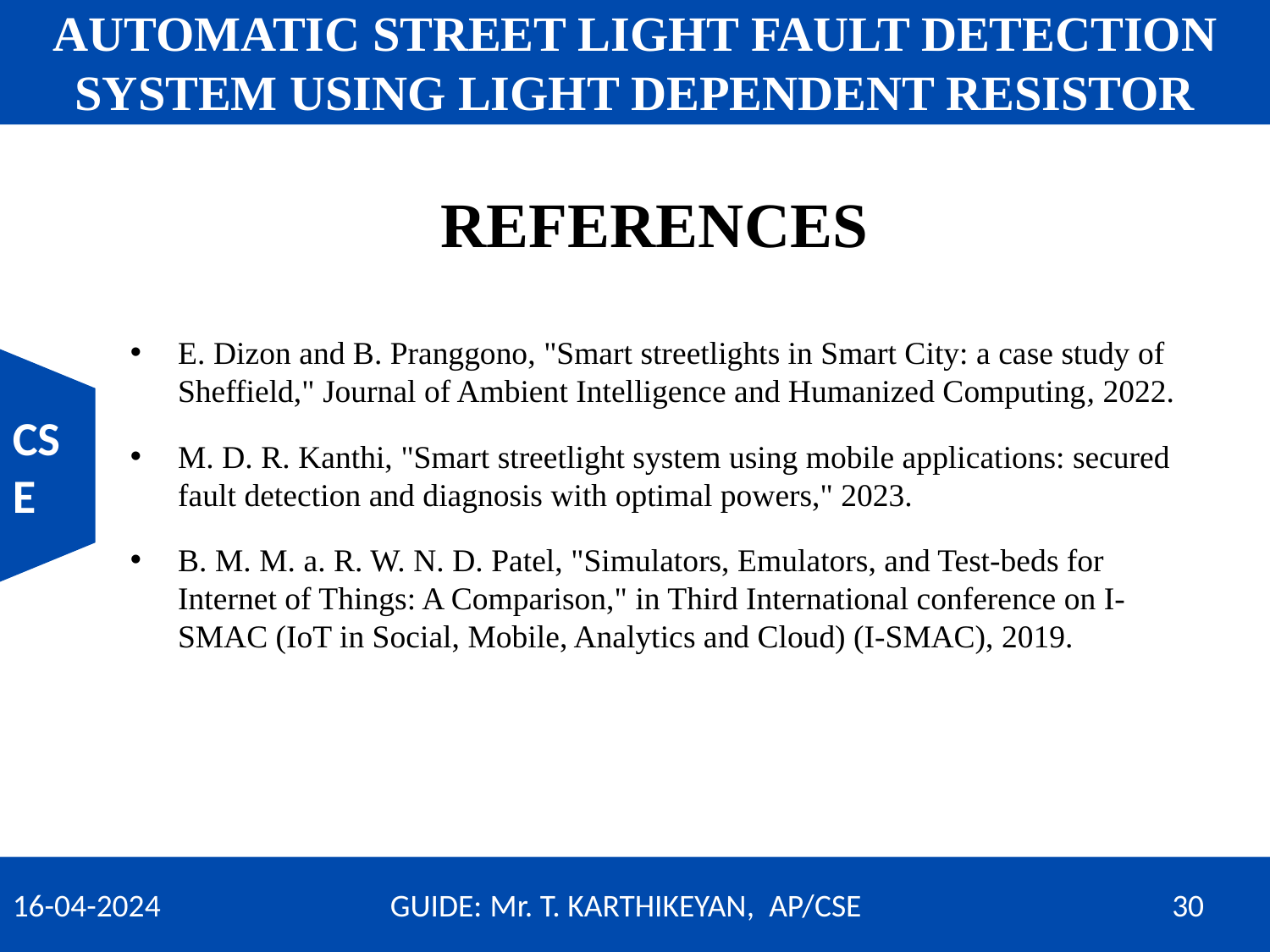

AUTOMATIC STREET LIGHT FAULT DETECTION SYSTEM USING LIGHT DEPENDENT RESISTOR
KNOWLEDGE INSTITUTE OF TECHNOLOGY
(AUTONOMOUS)
 REFERENCES
E. Dizon and B. Pranggono, "Smart streetlights in Smart City: a case study of Sheffield," Journal of Ambient Intelligence and Humanized Computing, 2022.
M. D. R. Kanthi, "Smart streetlight system using mobile applications: secured fault detection and diagnosis with optimal powers," 2023.
B. M. M. a. R. W. N. D. Patel, "Simulators, Emulators, and Test-beds for Internet of Things: A Comparison," in Third International conference on I-SMAC (IoT in Social, Mobile, Analytics and Cloud) (I-SMAC), 2019.

CSE
16-04-2024                                GUIDE: Mr. T. KARTHIKEYAN,  AP/CSE		                    30